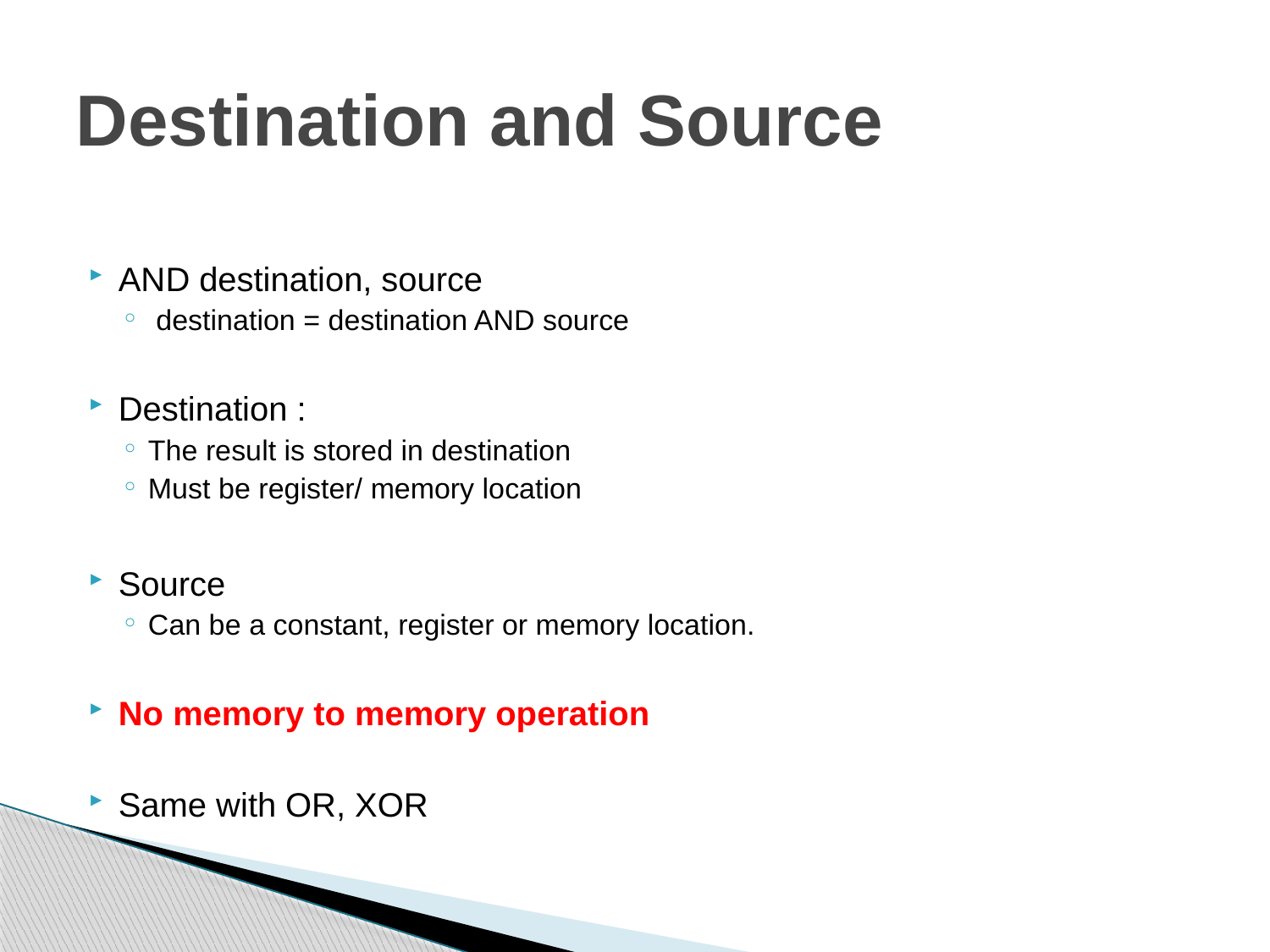

# Destination and Source

AND destination, source
 destination = destination AND source

Destination :
The result is stored in destination
Must be register/ memory location

Source
Can be a constant, register or memory location.

No memory to memory operation

Same with OR, XOR